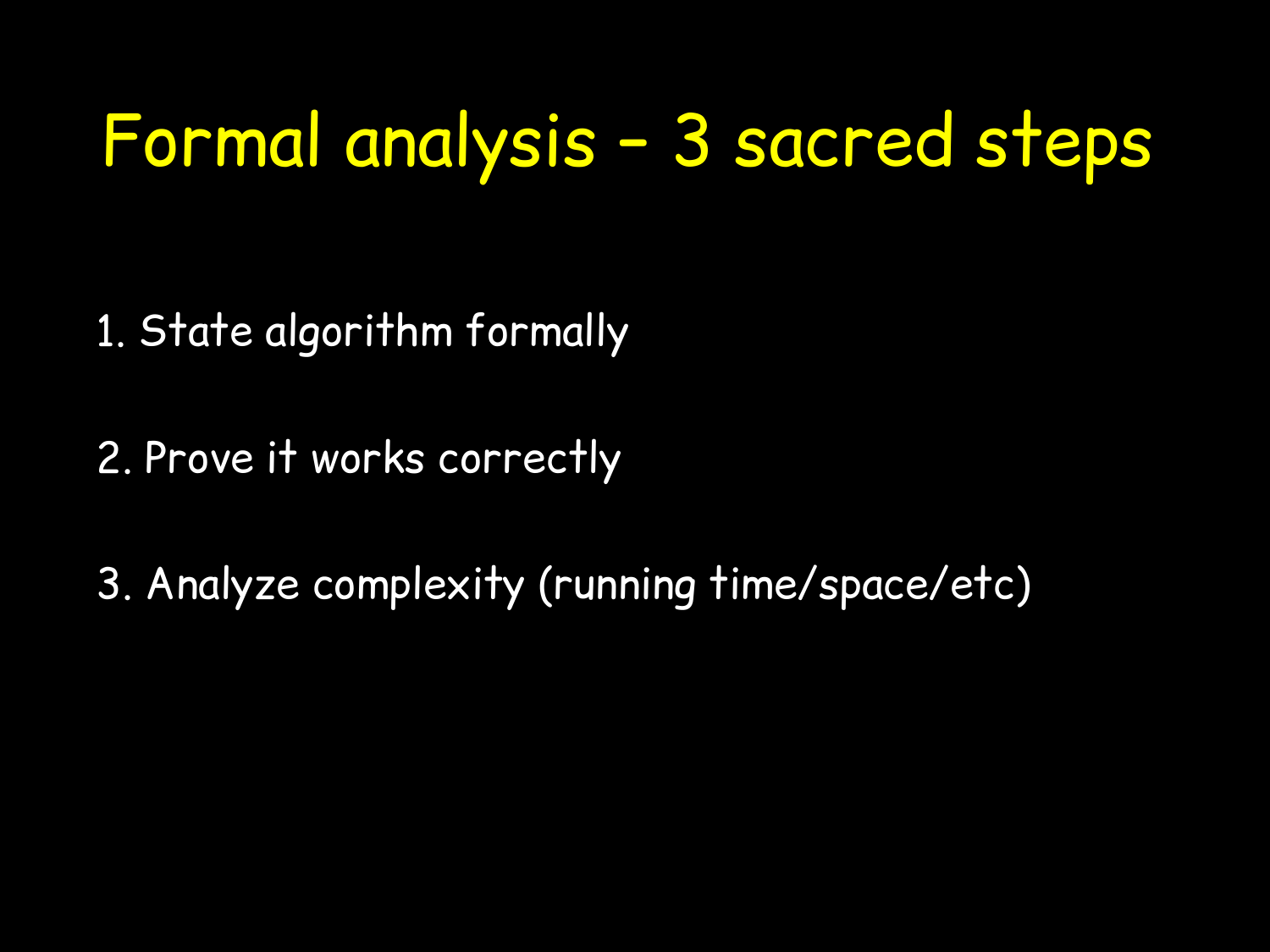

# Formal analysis – 3 sacred steps
1. State algorithm formally

2. Prove it works correctly

3. Analyze complexity (running time/space/etc)